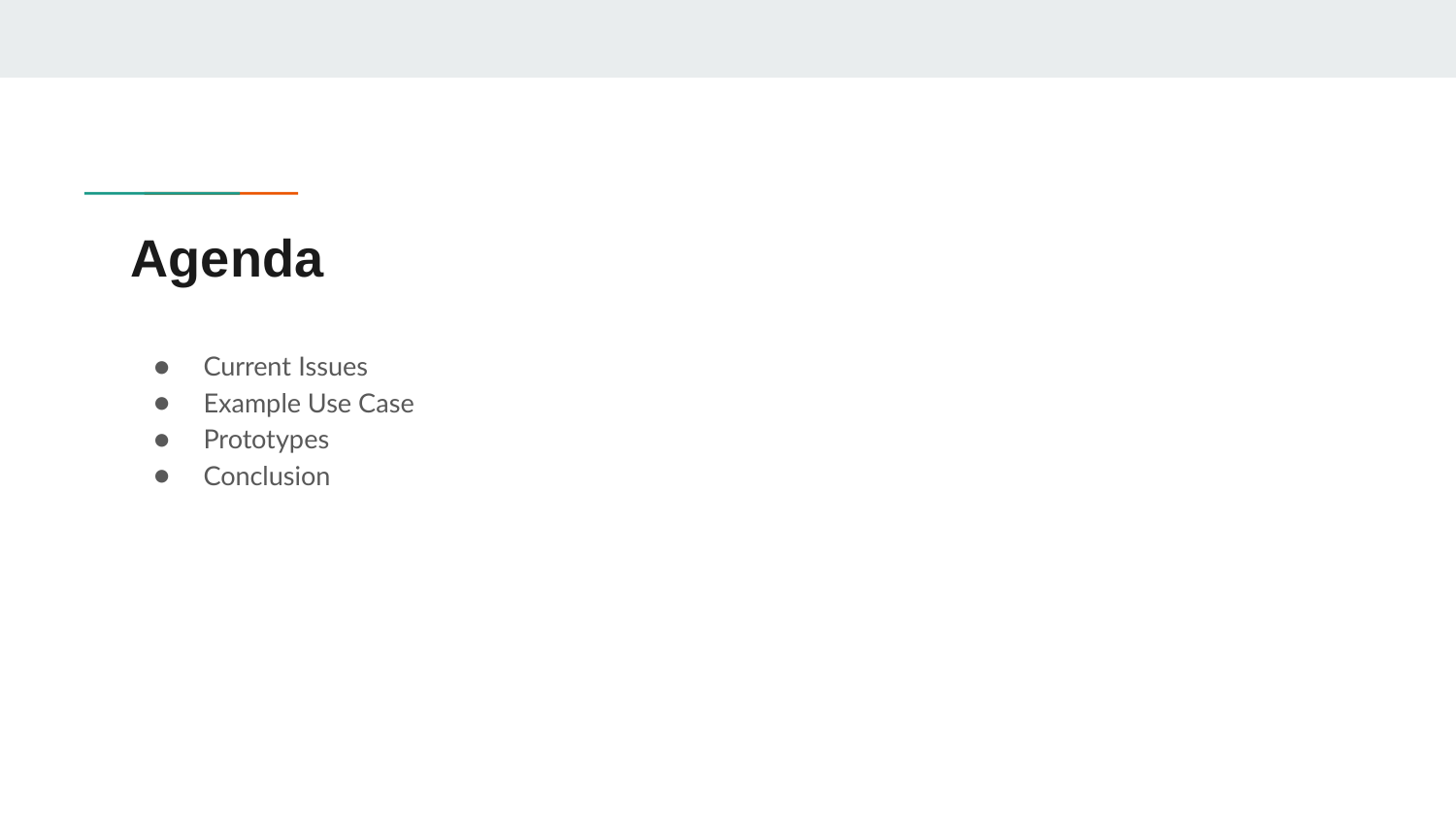

# Agenda
Current Issues
Example Use Case
Prototypes
Conclusion